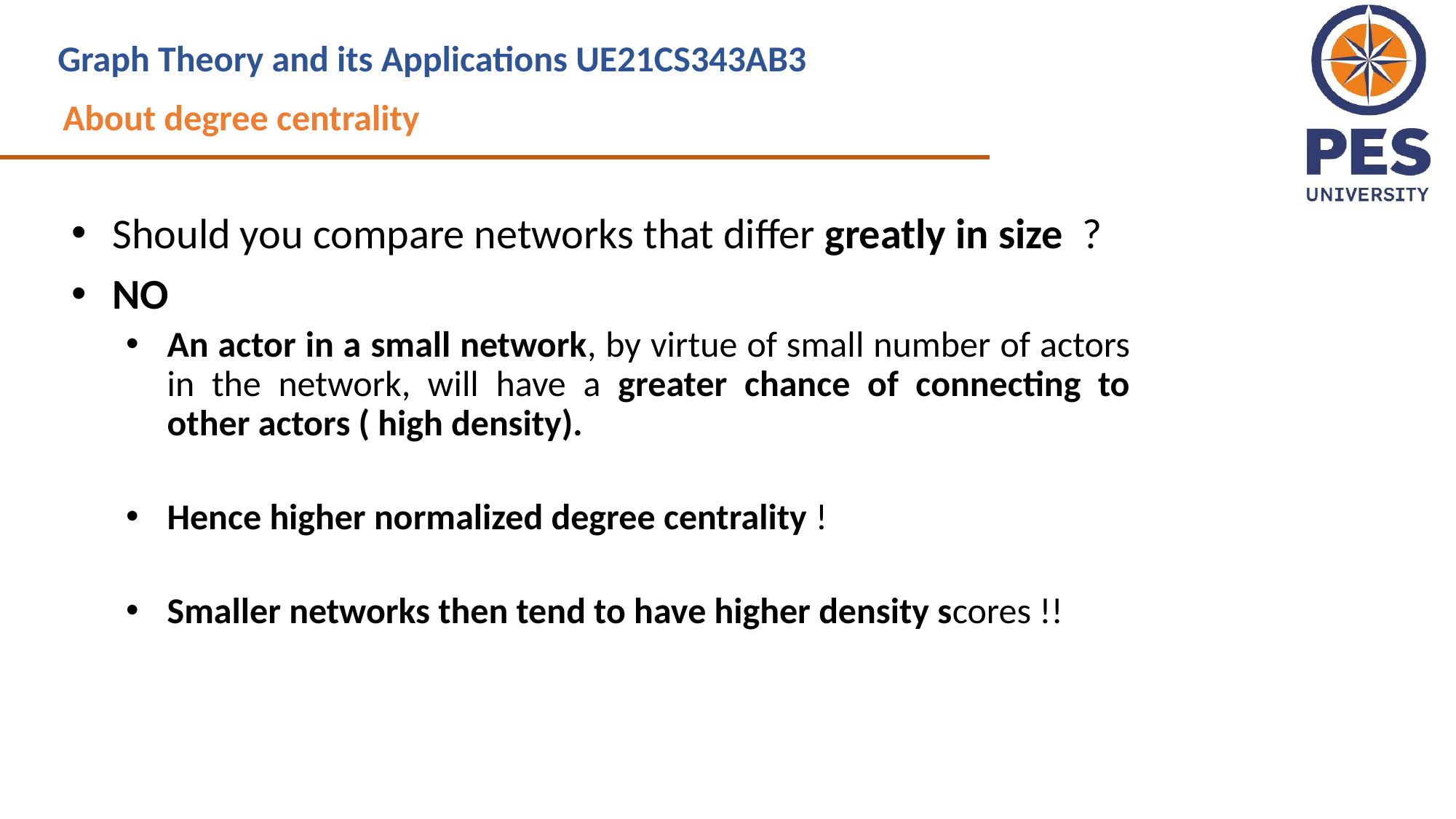

Graph Theory and its Applications UE21CS343AB3
About degree centrality
Should you compare networks that differ greatly in size  ?
NO
An actor in a small network, by virtue of small number of actors in the network, will have a greater chance of connecting to other actors ( high density).

Hence higher normalized degree centrality !

Smaller networks then tend to have higher density scores !!